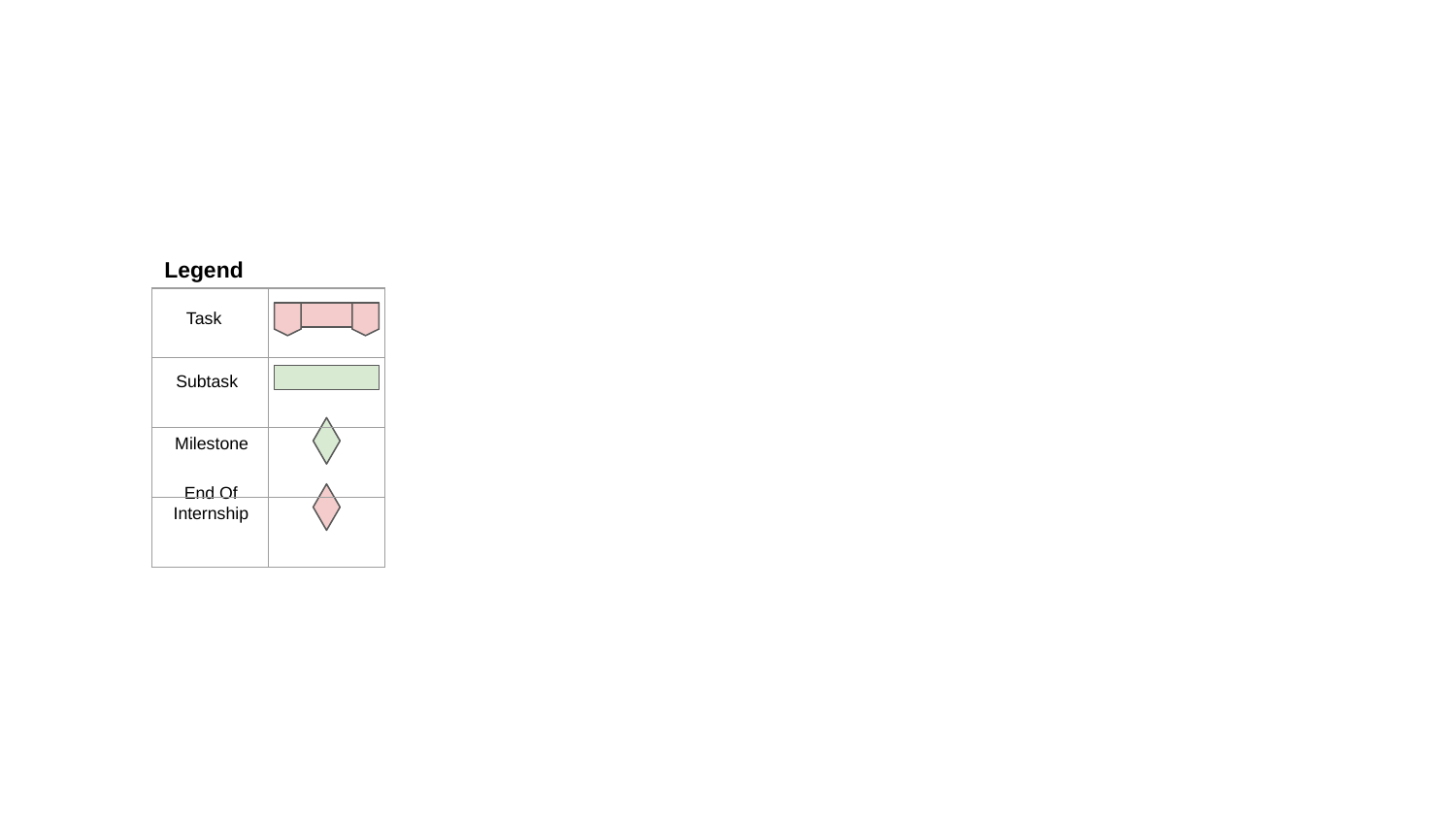

Legend
|  |  |
| --- | --- |
|  |  |
|  |  |
|  |  |
Task

Subtask

Milestone

End Of Internship